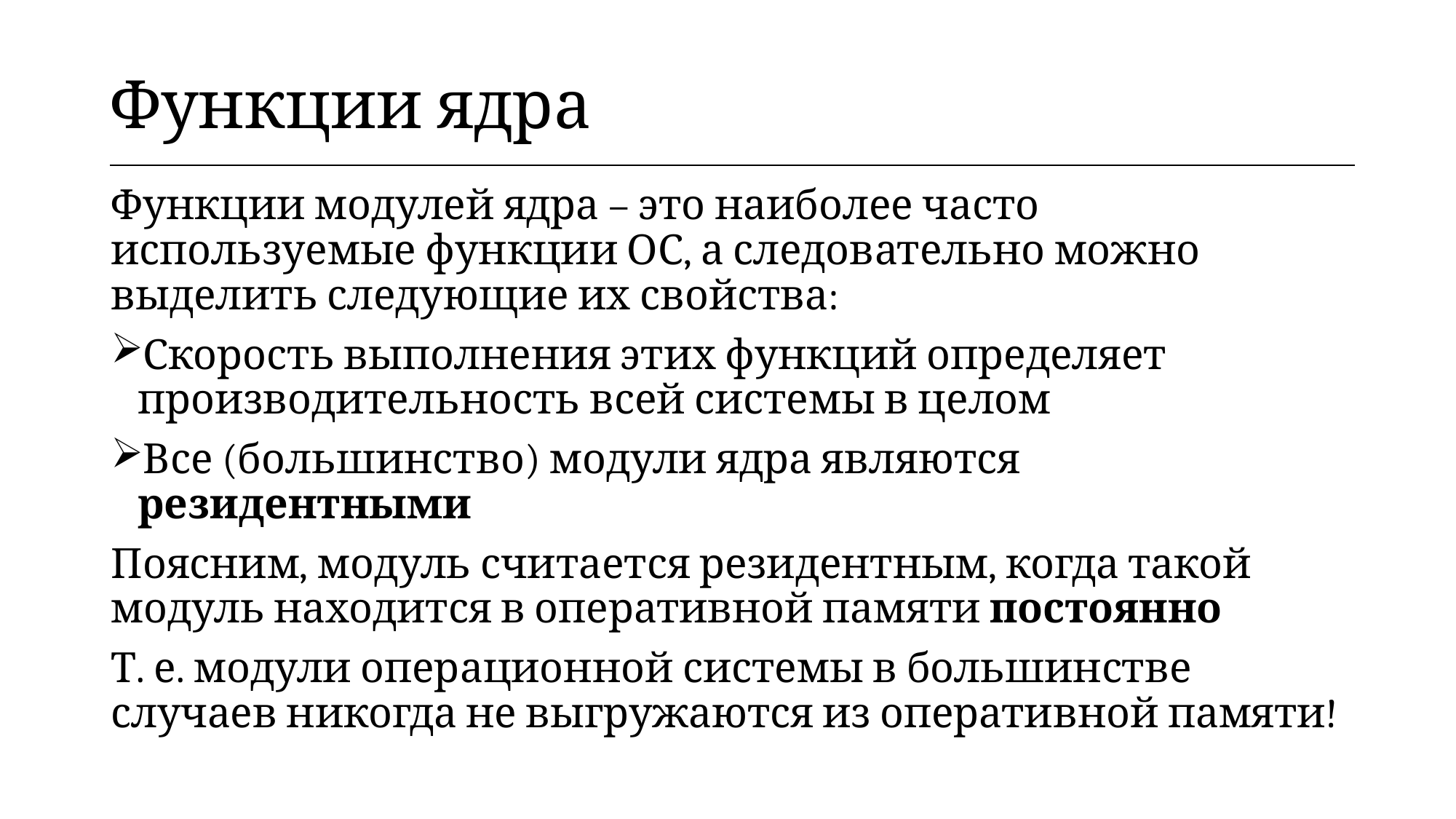

| Функции ядра |
| --- |
Функции модулей ядра – это наиболее часто используемые функции ОС, а следовательно можно выделить следующие их свойства:
Скорость выполнения этих функций определяет производительность всей системы в целом
Все (большинство) модули ядра являются резидентными
Поясним, модуль считается резидентным, когда такой модуль находится в оперативной памяти постоянно
Т. е. модули операционной системы в большинстве случаев никогда не выгружаются из оперативной памяти!